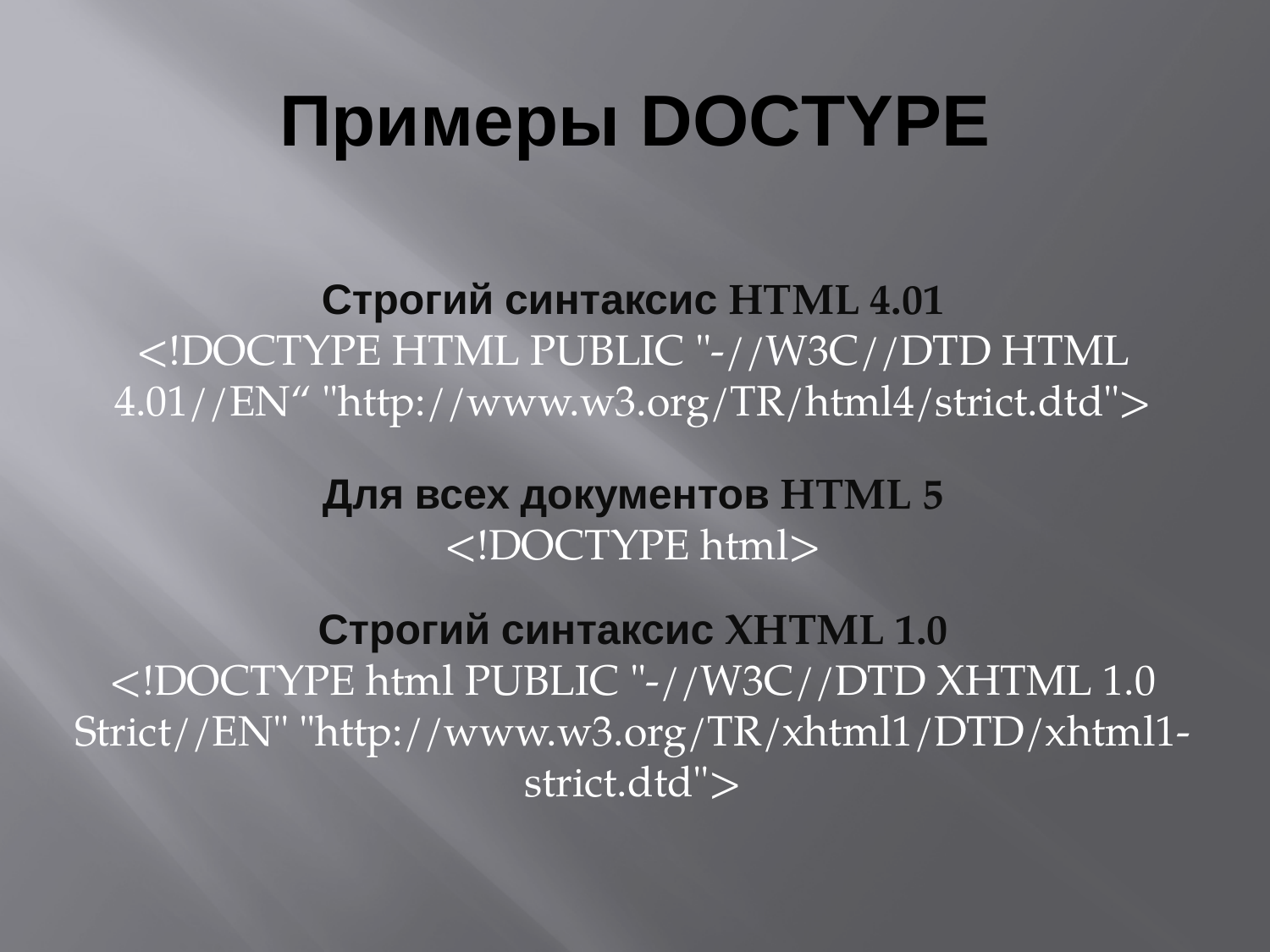

# Примеры DOCTYPE
Строгий синтаксис HTML 4.01
<!DOCTYPE HTML PUBLIC "-//W3C//DTD HTML 4.01//EN“ "http://www.w3.org/TR/html4/strict.dtd">

Для всех документов HTML 5
<!DOCTYPE html>

Строгий синтаксис XHTML 1.0
<!DOCTYPE html PUBLIC "-//W3C//DTD XHTML 1.0 Strict//EN" "http://www.w3.org/TR/xhtml1/DTD/xhtml1-strict.dtd">